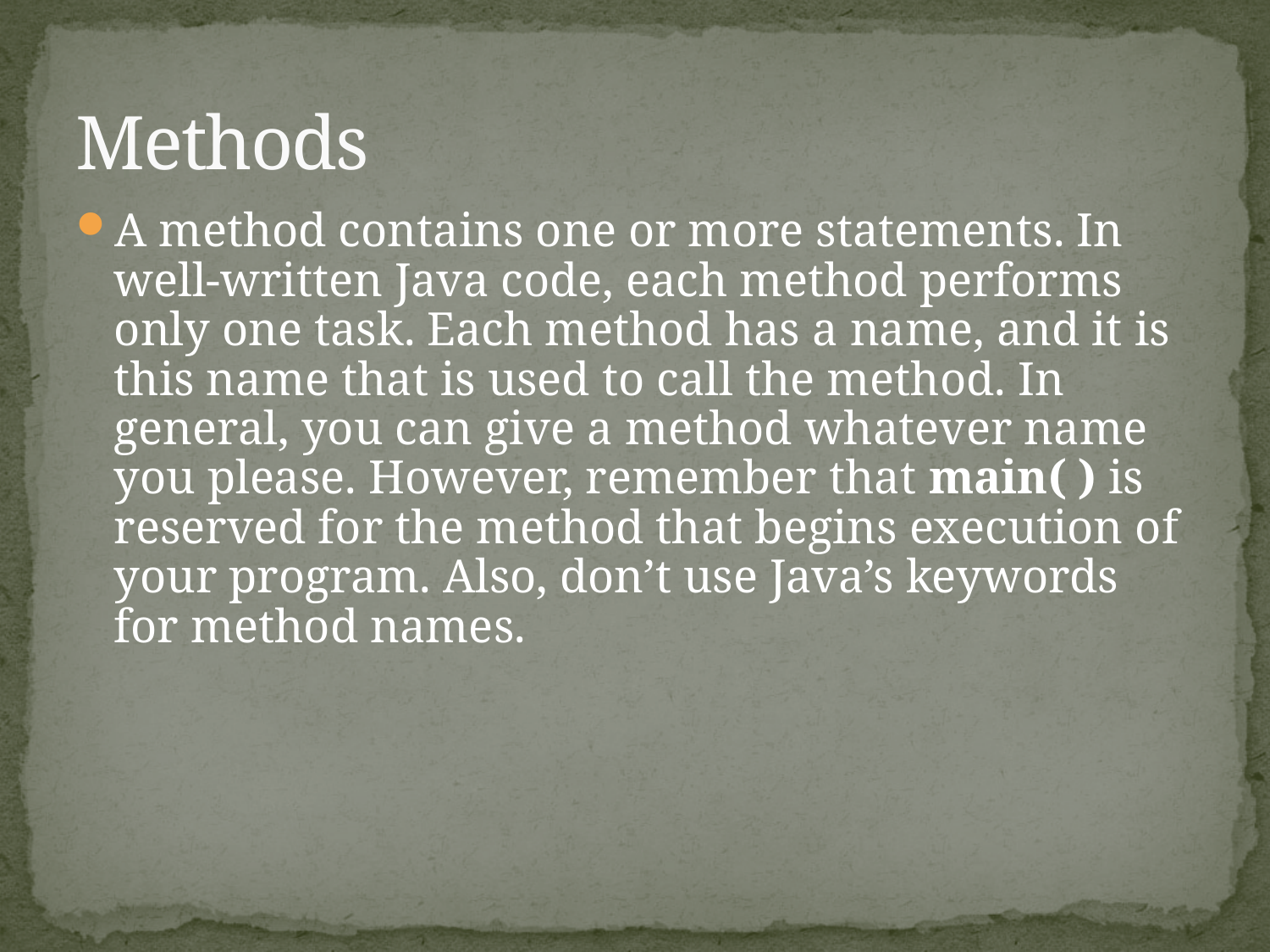

# Methods
A method contains one or more statements. In well-written Java code, each method performs only one task. Each method has a name, and it is this name that is used to call the method. In general, you can give a method whatever name you please. However, remember that main( ) is reserved for the method that begins execution of your program. Also, don’t use Java’s keywords for method names.